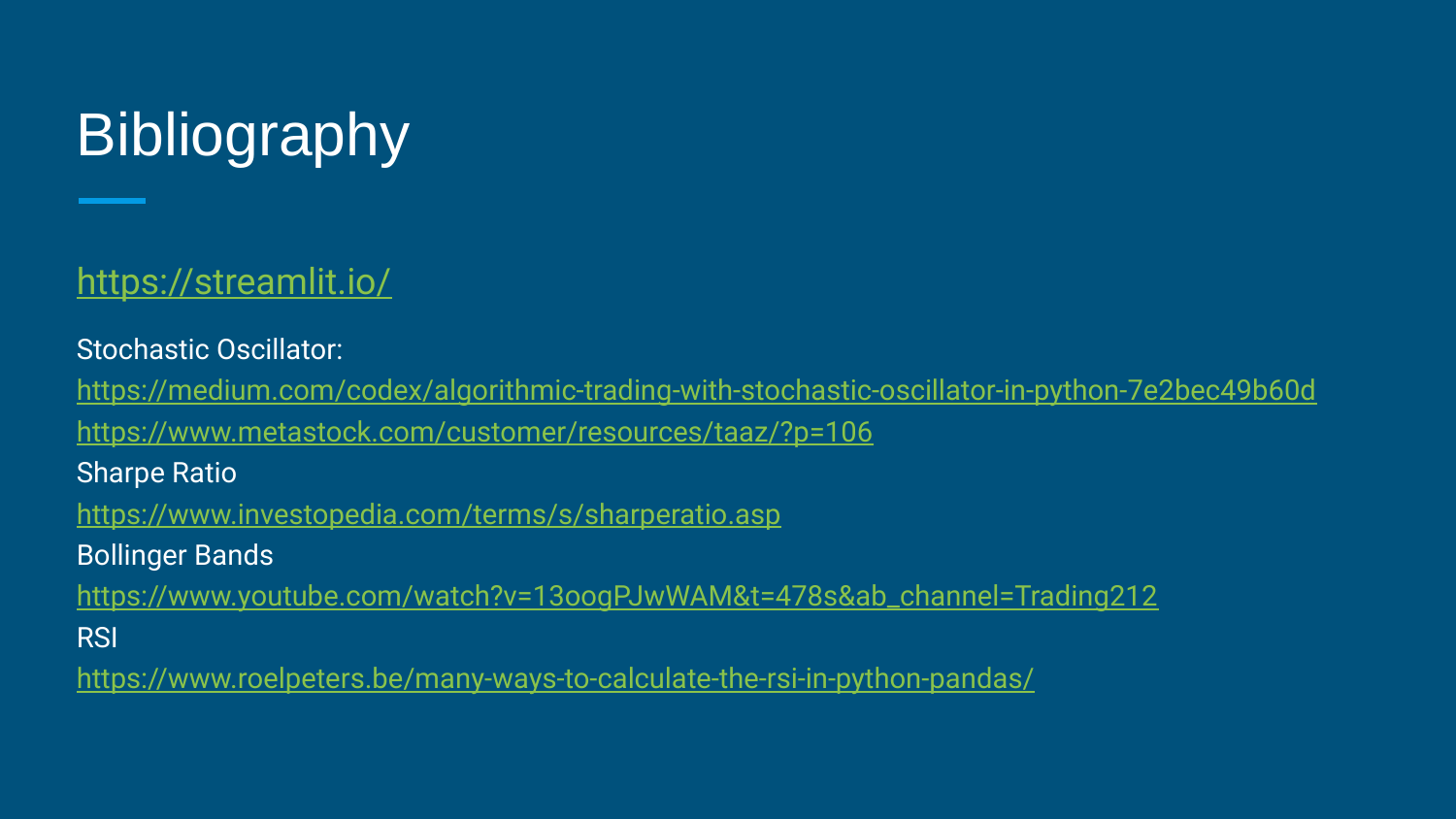

# Bibliography
https://streamlit.io/
Stochastic Oscillator:
https://medium.com/codex/algorithmic-trading-with-stochastic-oscillator-in-python-7e2bec49b60d
https://www.metastock.com/customer/resources/taaz/?p=106
Sharpe Ratio
https://www.investopedia.com/terms/s/sharperatio.asp
Bollinger Bands
https://www.youtube.com/watch?v=13oogPJwWAM&t=478s&ab_channel=Trading212
RSI
https://www.roelpeters.be/many-ways-to-calculate-the-rsi-in-python-pandas/